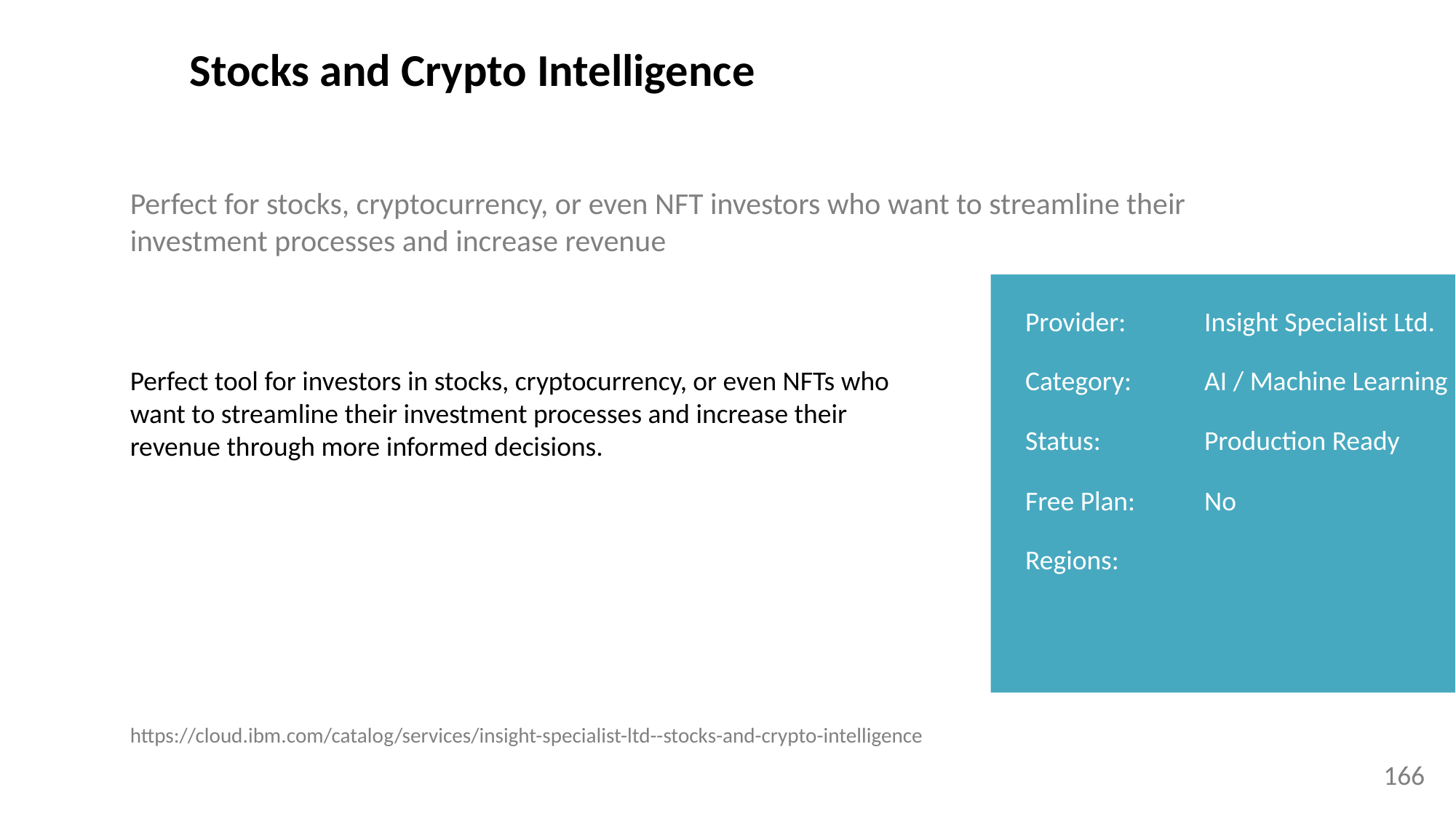

Stocks and Crypto Intelligence
Perfect for stocks, cryptocurrency, or even NFT investors who want to streamline their investment processes and increase revenue

Provider:
Insight Specialist Ltd.
Perfect tool for investors in stocks, cryptocurrency, or even NFTs who want to streamline their investment processes and increase their revenue through more informed decisions.
Category:
AI / Machine Learning
Status:
Production Ready
Free Plan:
No
Regions:

https://cloud.ibm.com/catalog/services/insight-specialist-ltd--stocks-and-crypto-intelligence
166